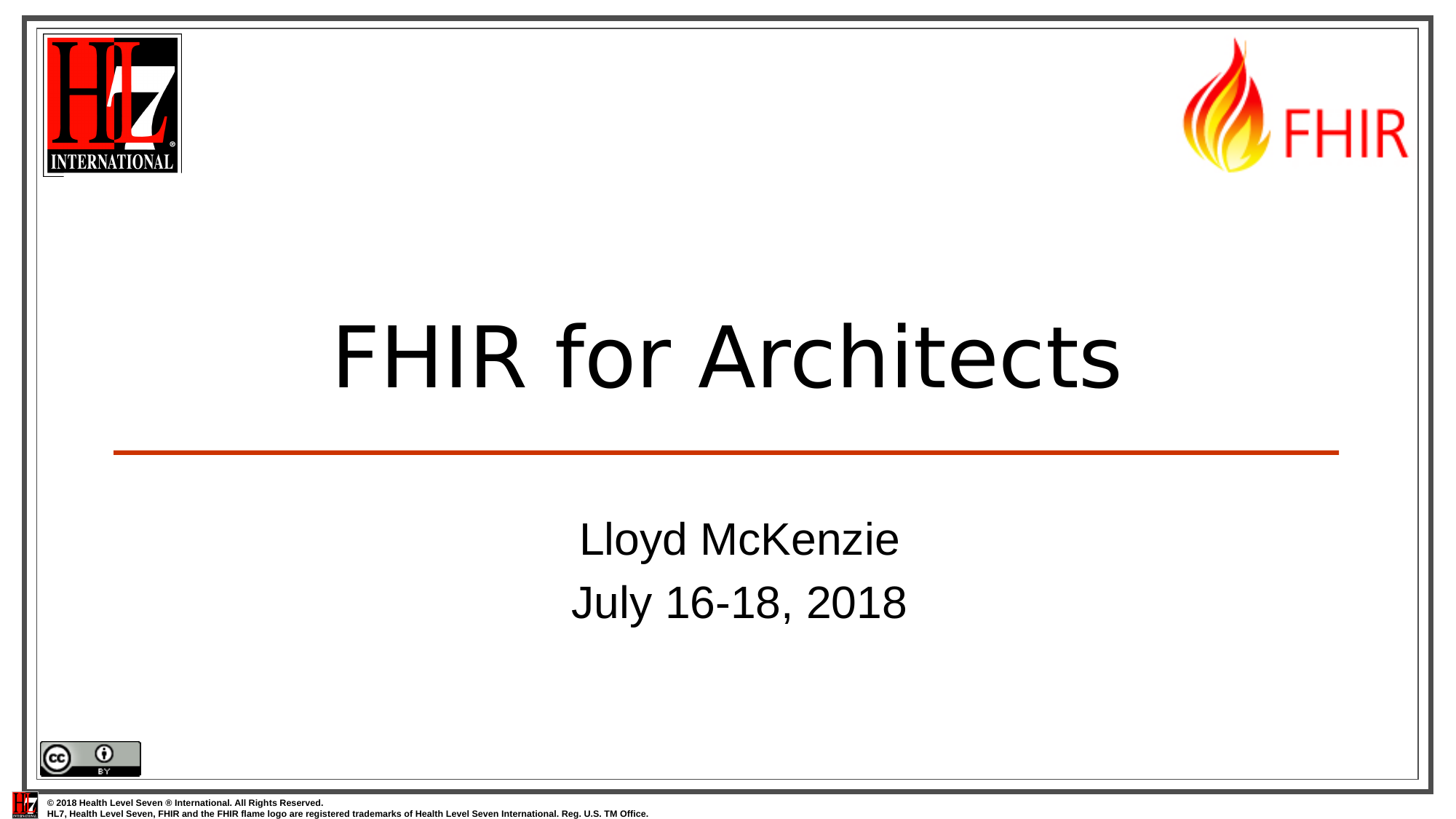

# FHIR for Architects
Lloyd McKenzie
July 16-18, 2018